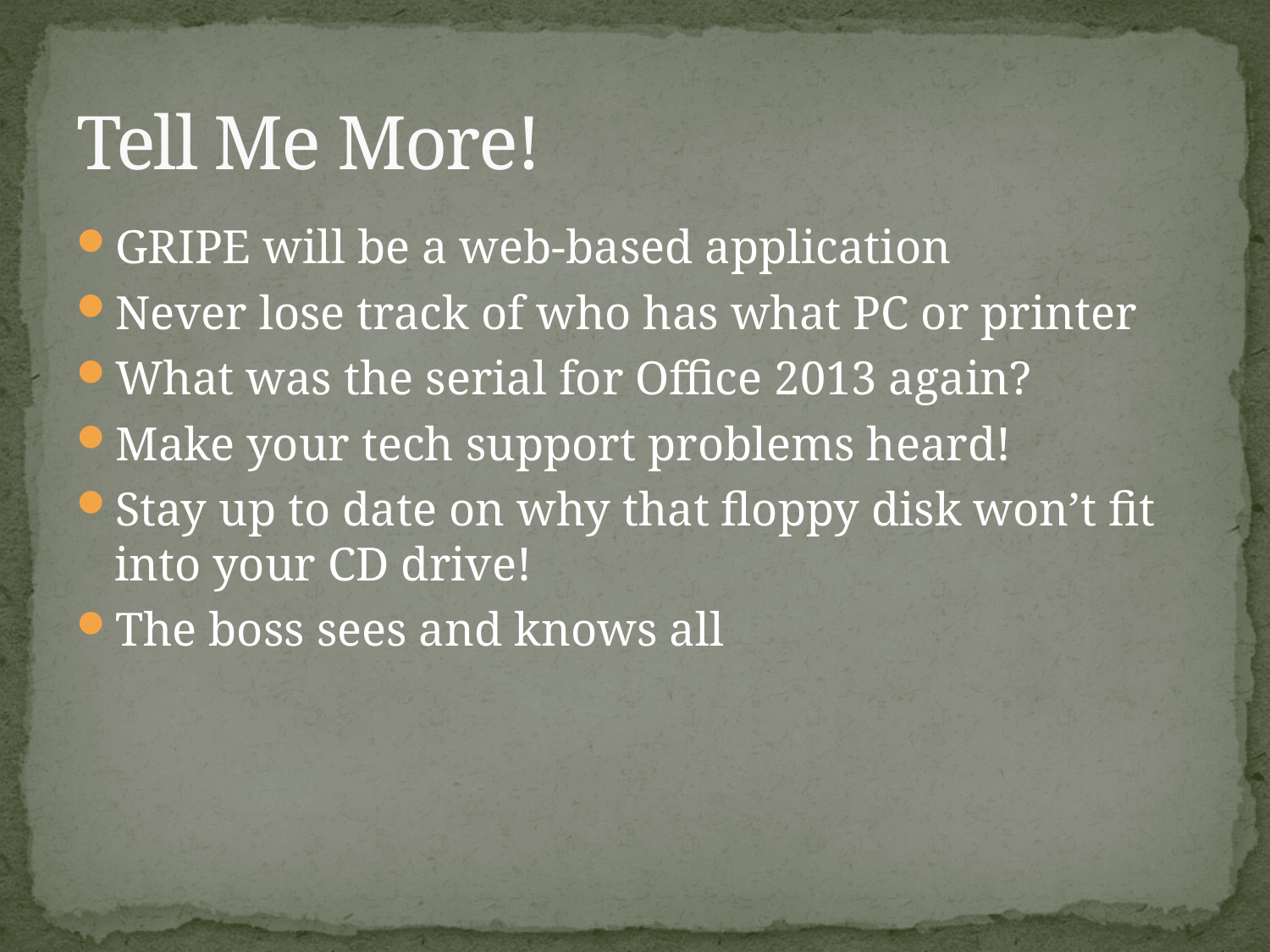

# Tell Me More!
GRIPE will be a web-based application
Never lose track of who has what PC or printer
What was the serial for Office 2013 again?
Make your tech support problems heard!
Stay up to date on why that floppy disk won’t fit into your CD drive!
The boss sees and knows all